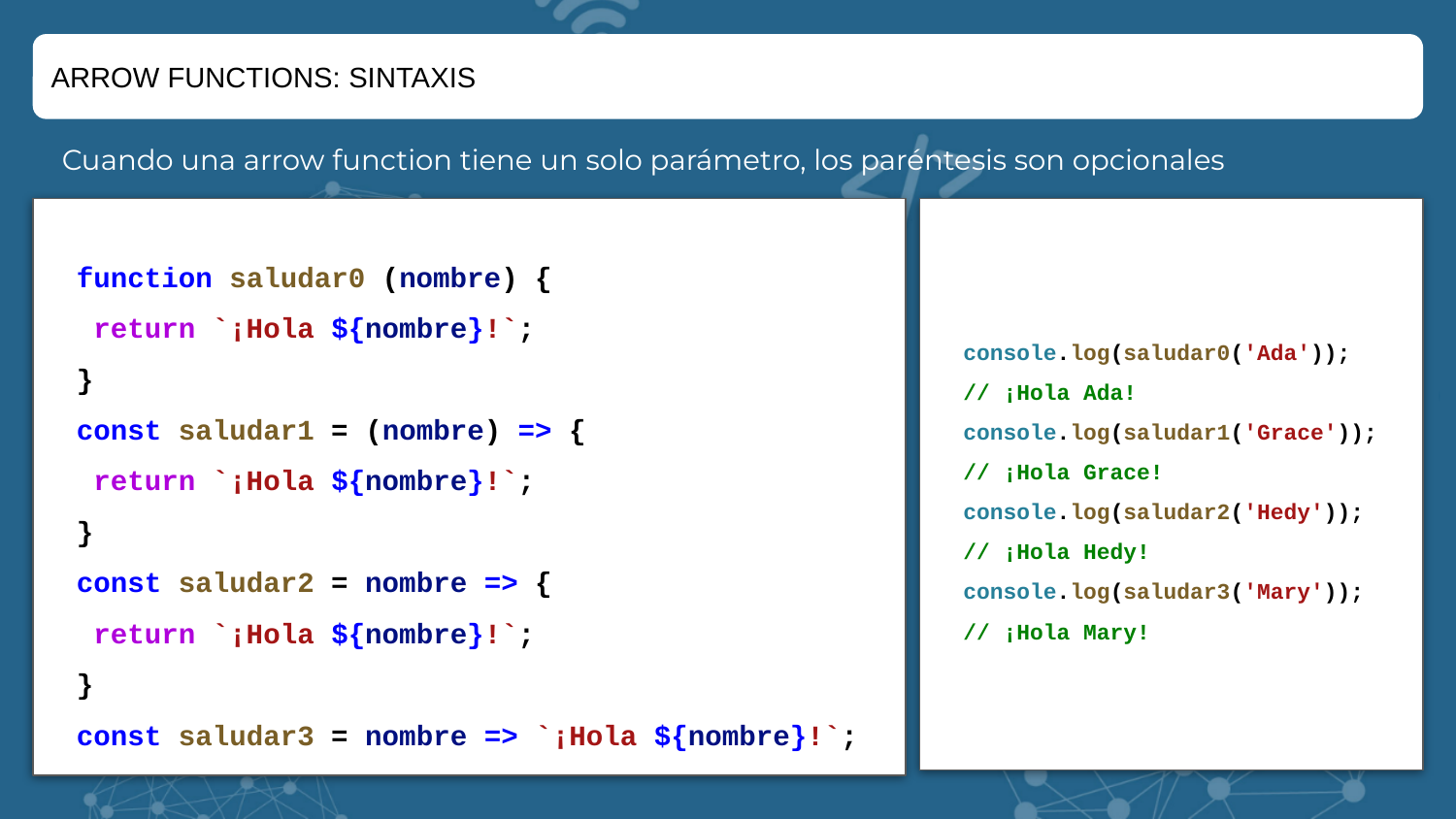

ARROW FUNCTIONS: SINTAXIS
Cuando una arrow function tiene un solo parámetro, los paréntesis son opcionales
function saludar0 (nombre) {
 return `¡Hola ${nombre}!`;
}
const saludar1 = (nombre) => {
 return `¡Hola ${nombre}!`;
}
const saludar2 = nombre => {
 return `¡Hola ${nombre}!`;
}
const saludar3 = nombre => `¡Hola ${nombre}!`;
console.log(saludar0('Ada'));
// ¡Hola Ada!
console.log(saludar1('Grace'));
// ¡Hola Grace!
console.log(saludar2('Hedy'));
// ¡Hola Hedy!
console.log(saludar3('Mary'));
// ¡Hola Mary!